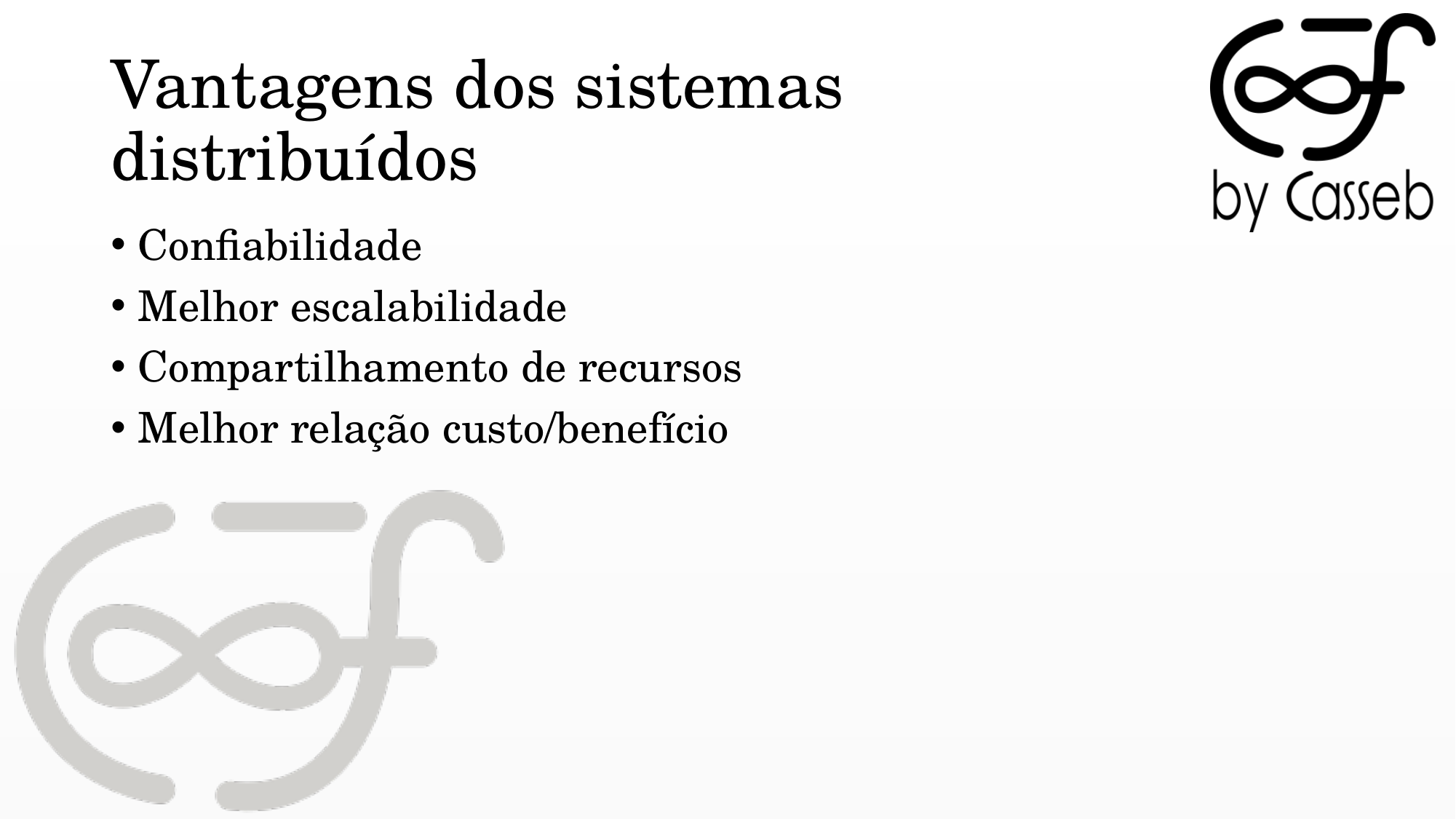

# Vantagens dos sistemas distribuídos
Confiabilidade
Melhor escalabilidade
Compartilhamento de recursos
Melhor relação custo/benefício